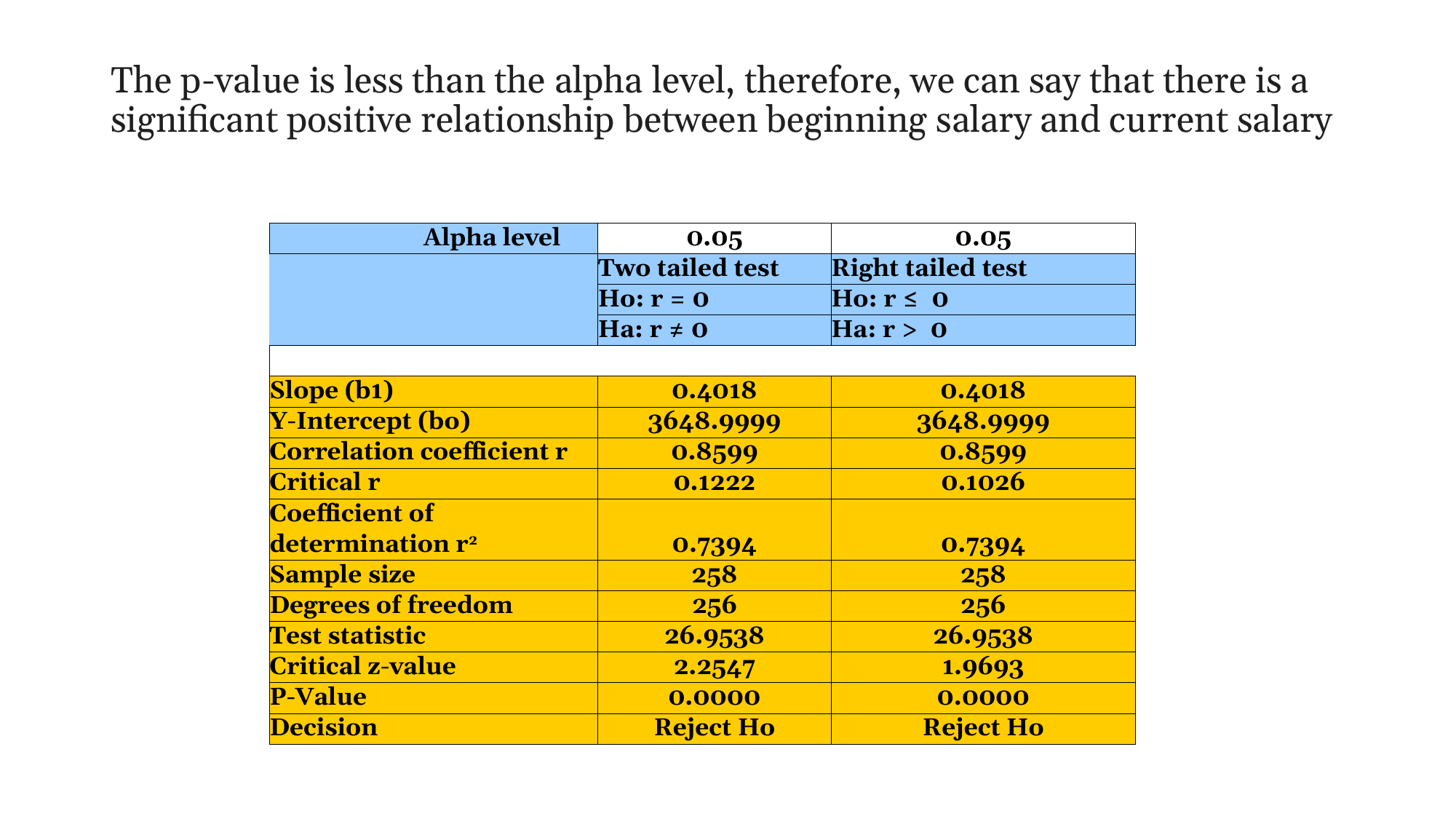

# The p-value is less than the alpha level, therefore, we can say that there is a significant positive relationship between beginning salary and current salary
| Alpha level | 0.05 | 0.05 |
| --- | --- | --- |
|  | Two tailed test | Right tailed test |
|  | Ho: r = 0 | Ho: r ≤ 0 |
|  | Ha: r ≠ 0 | Ha: r > 0 |
|  |  |  |
| Slope (b1) | 0.4018 | 0.4018 |
| Y-Intercept (bo) | 3648.9999 | 3648.9999 |
| Correlation coefficient r | 0.8599 | 0.8599 |
| Critical r | 0.1222 | 0.1026 |
| Coefficient of determination r2 | 0.7394 | 0.7394 |
| Sample size | 258 | 258 |
| Degrees of freedom | 256 | 256 |
| Test statistic | 26.9538 | 26.9538 |
| Critical z-value | 2.2547 | 1.9693 |
| P-Value | 0.0000 | 0.0000 |
| Decision | Reject Ho | Reject Ho |